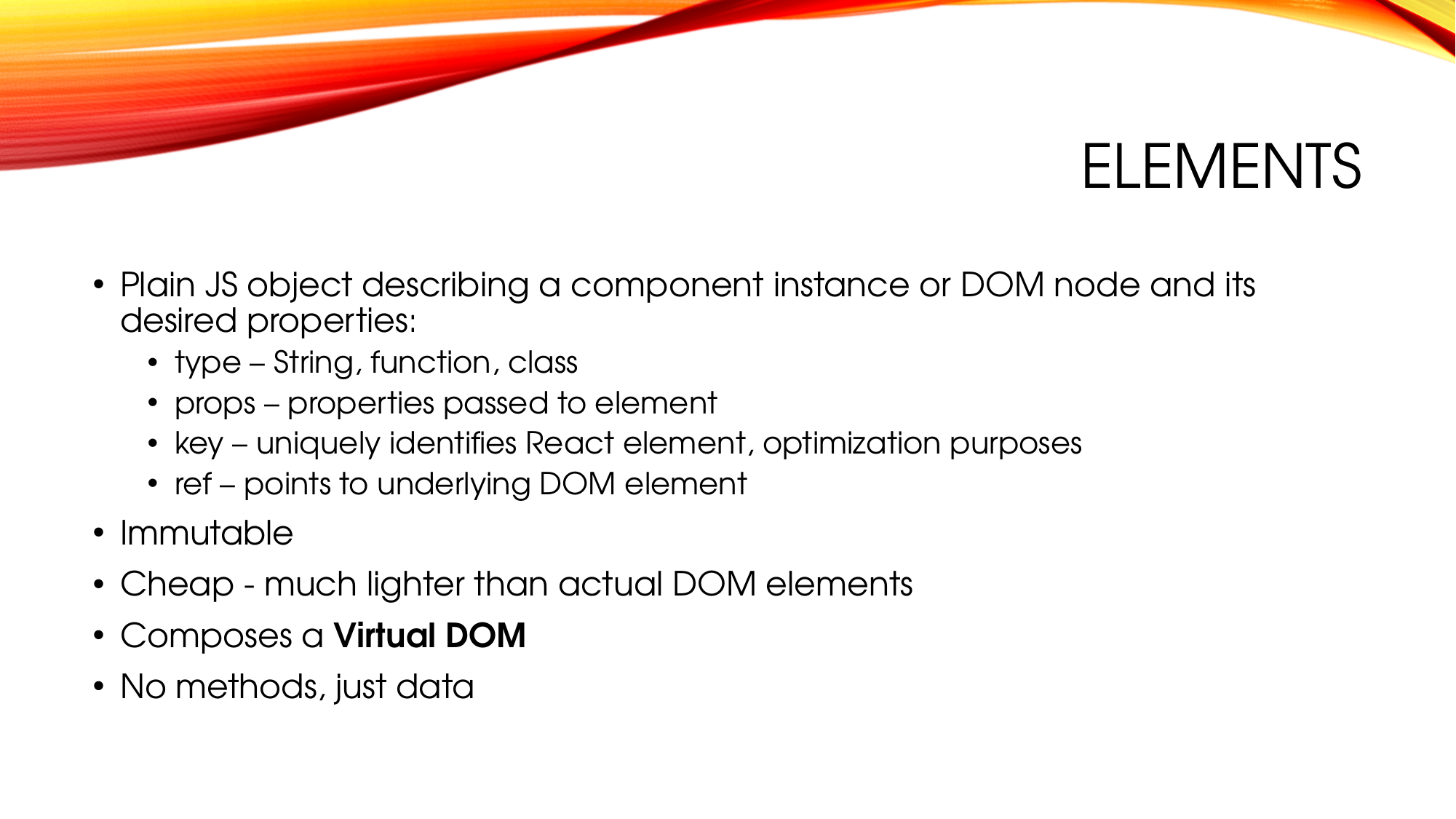

# ELEMENTS
Plain JS object describing a component instance or DOM node and its desired properties:
type – String, function, class
props – properties passed to element
key – uniquely identifies React element, optimization purposes
ref – points to underlying DOM element
Immutable
Cheap - much lighter than actual DOM elements
Composes a Virtual DOM
No methods, just data